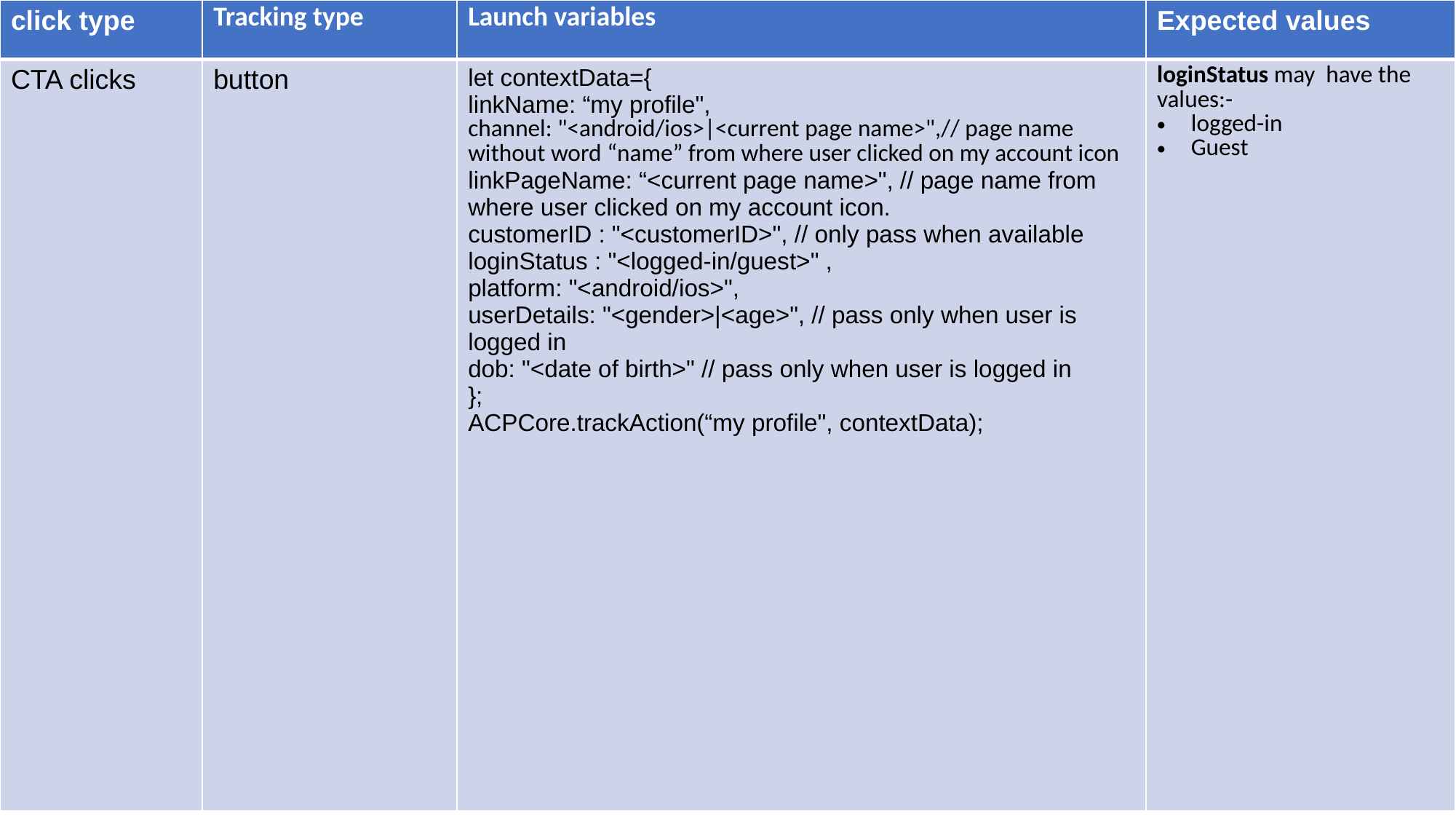

| click type | Tracking type | Launch variables | Expected values |
| --- | --- | --- | --- |
| CTA clicks | button | let contextData={ linkName: “my profile", channel: "<android/ios>|<current page name>",// page name without word “name” from where user clicked on my account icon linkPageName: “<current page name>", // page name from where user clicked on my account icon. customerID : "<customerID>", // only pass when available loginStatus : "<logged-in/guest>" , platform: "<android/ios>", userDetails: "<gender>|<age>", // pass only when user is logged in dob: "<date of birth>" // pass only when user is logged in }; ACPCore.trackAction(“my profile", contextData); | loginStatus may have the values:- logged-in Guest |